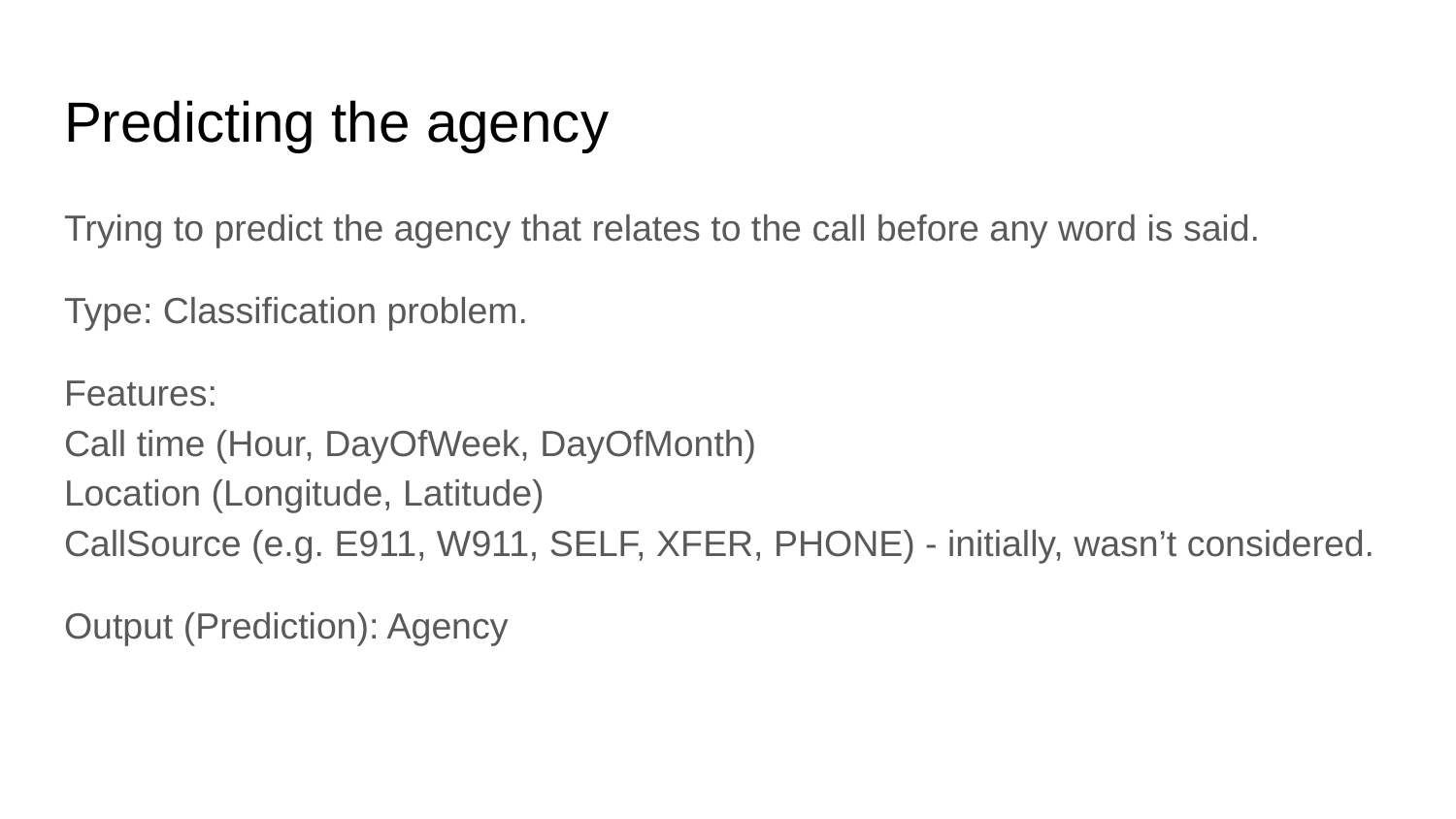

# Predicting the agency
Trying to predict the agency that relates to the call before any word is said.
Type: Classification problem.
Features:
Call time (Hour, DayOfWeek, DayOfMonth)
Location (Longitude, Latitude)
CallSource (e.g. E911, W911, SELF, XFER, PHONE) - initially, wasn’t considered.
Output (Prediction): Agency